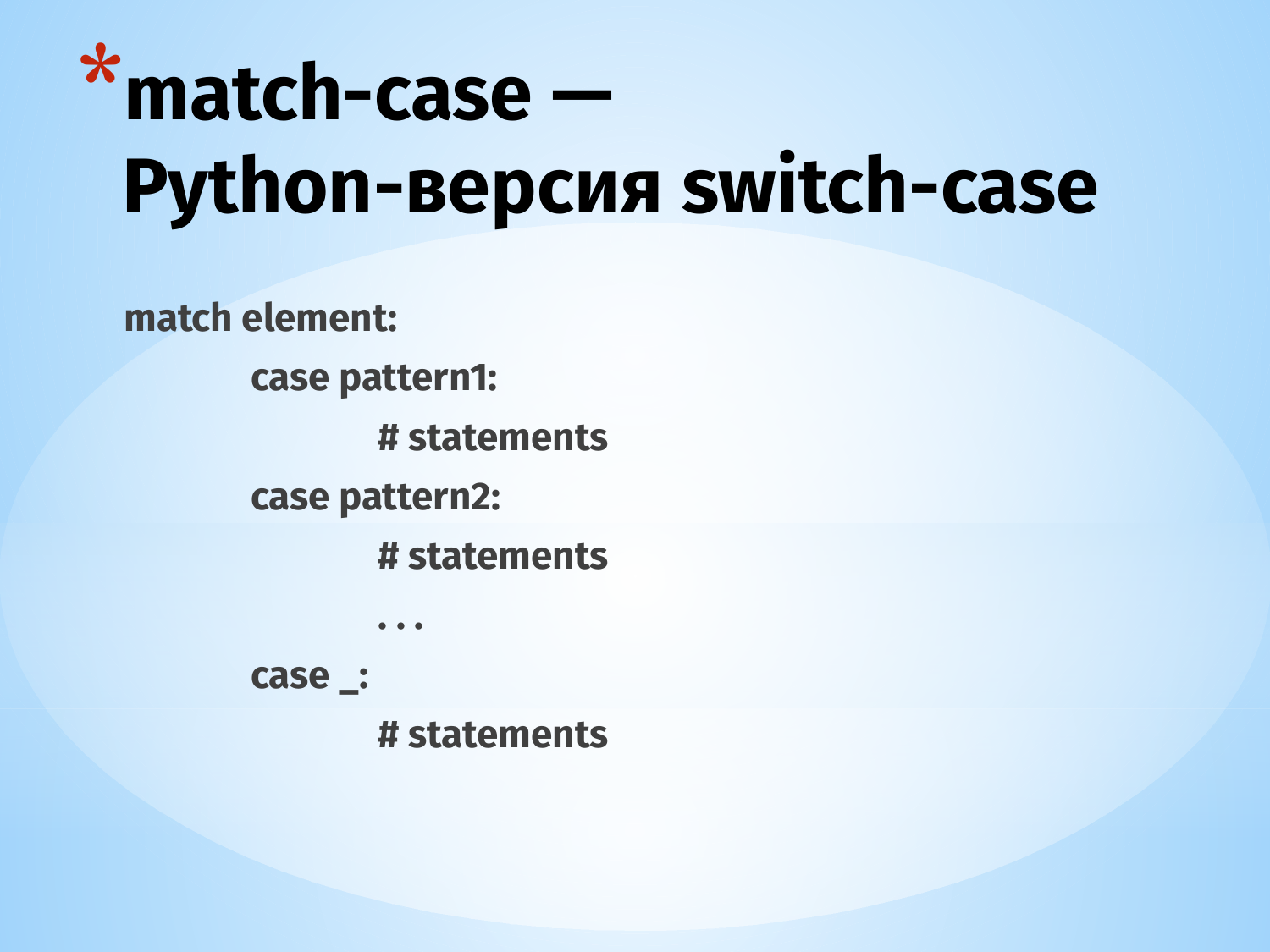

# match-case — Python-версия switch-case
match element:
	case pattern1:
		# statements
	case pattern2:
		# statements
		. . .
	case _:
		# statements